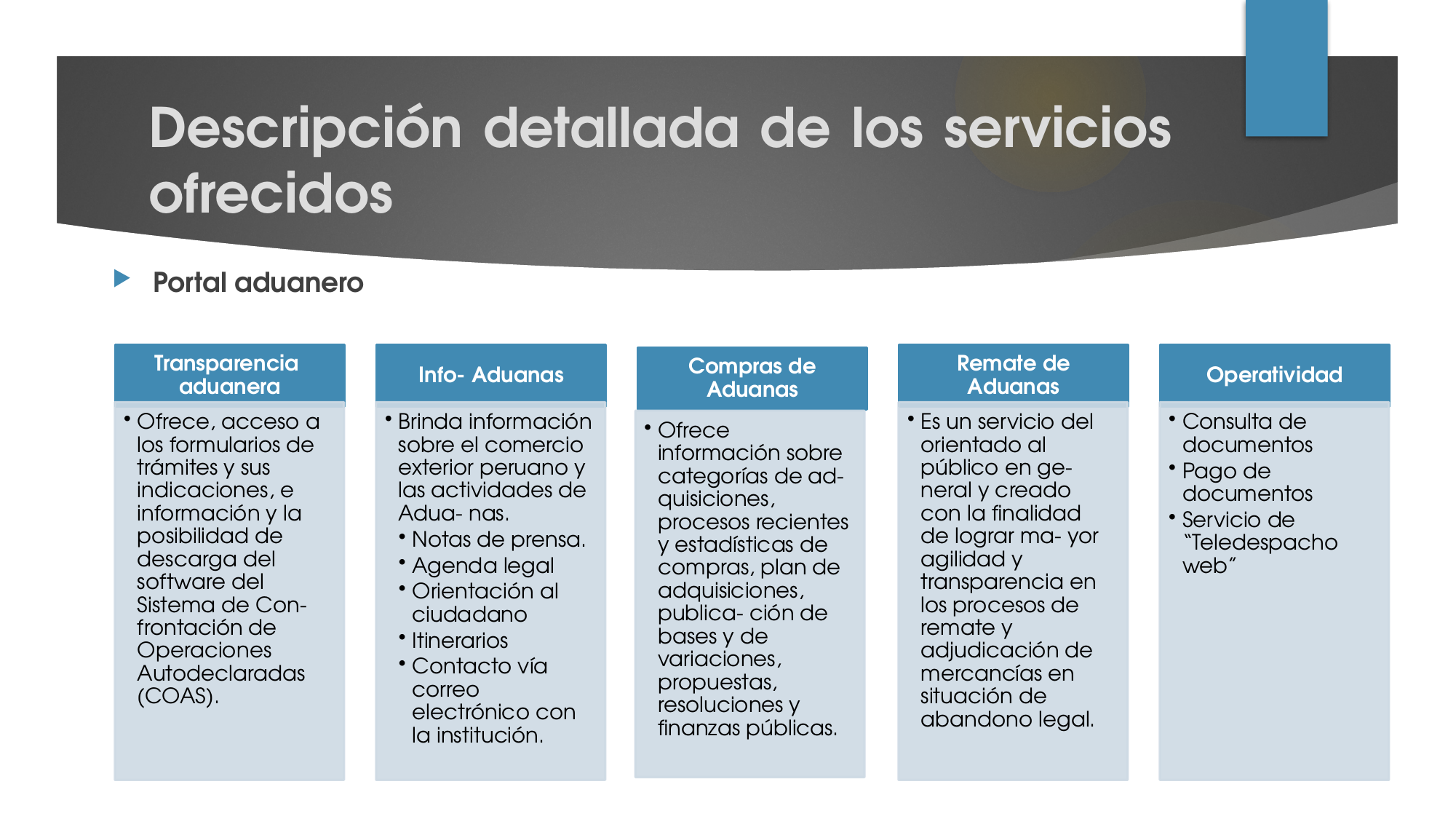

# Descripción detallada de los servicios ofrecidos
Portal aduanero
Transparencia  aduanera
Ofrece, acceso a los formularios de trámites y sus indicaciones, e información y la posibilidad de descarga del software del Sistema de Con- frontación de Operaciones Autodeclaradas (COAS).
Info- Aduanas
Brinda información sobre el comercio exterior peruano y las actividades de Adua- nas.
Notas de prensa.
Agenda legal
Orientación al ciudadano
Itinerarios
Contacto vía correo electrónico con   la institución.
Compras de Aduanas
Ofrece información sobre categorías de ad- quisiciones, procesos recientes y estadísticas de compras, plan de adquisiciones, publica- ción de bases y de variaciones, propuestas, resoluciones y finanzas públicas.
Remate de Aduanas
Es un servicio del orientado al público en ge- neral y creado con la finalidad de lograr ma- yor agilidad y transparencia en los procesos de remate y adjudicación de mercancías en situación de abandono legal.
Operatividad
Consulta de documentos
Pago de documentos
Servicio de “Teledespacho web”